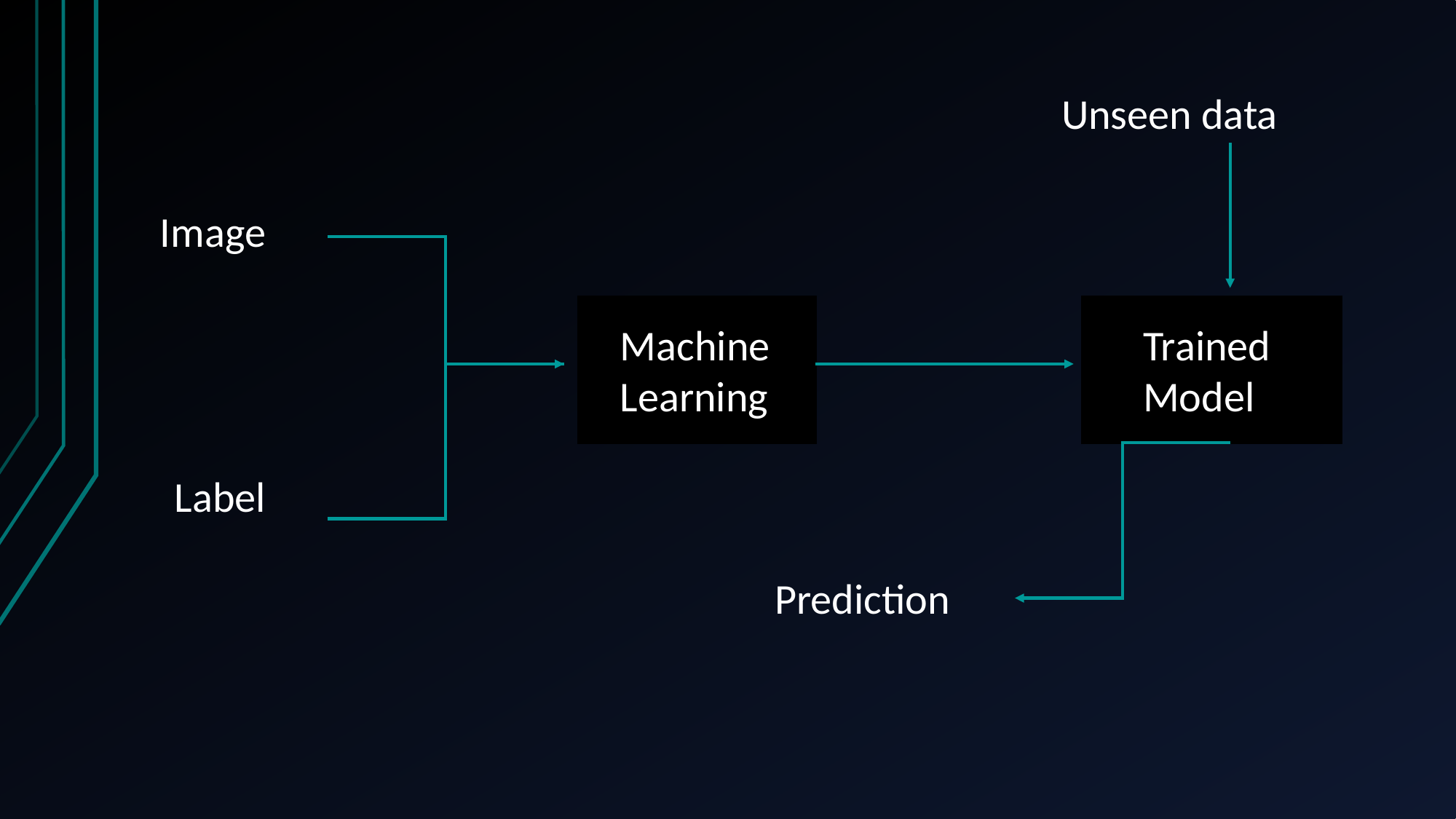

Unseen data
Image

Trained Model

Machine Learning

Label
Prediction